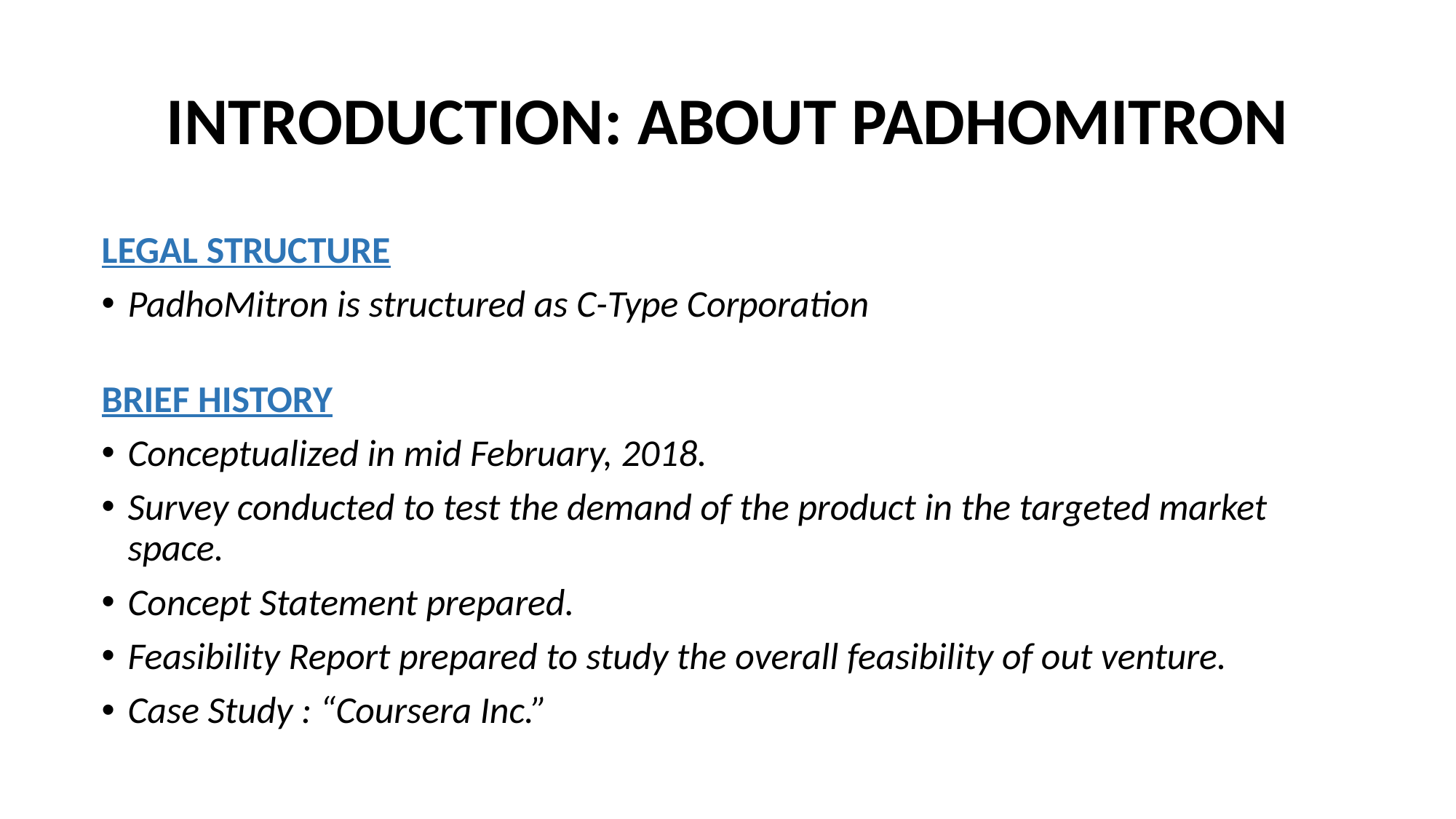

# INTRODUCTION: ABOUT PADHOMITRON
LEGAL STRUCTURE
PadhoMitron is structured as C-Type Corporation
BRIEF HISTORY
Conceptualized in mid February, 2018.
Survey conducted to test the demand of the product in the targeted market space.
Concept Statement prepared.
Feasibility Report prepared to study the overall feasibility of out venture.
Case Study : “Coursera Inc.”